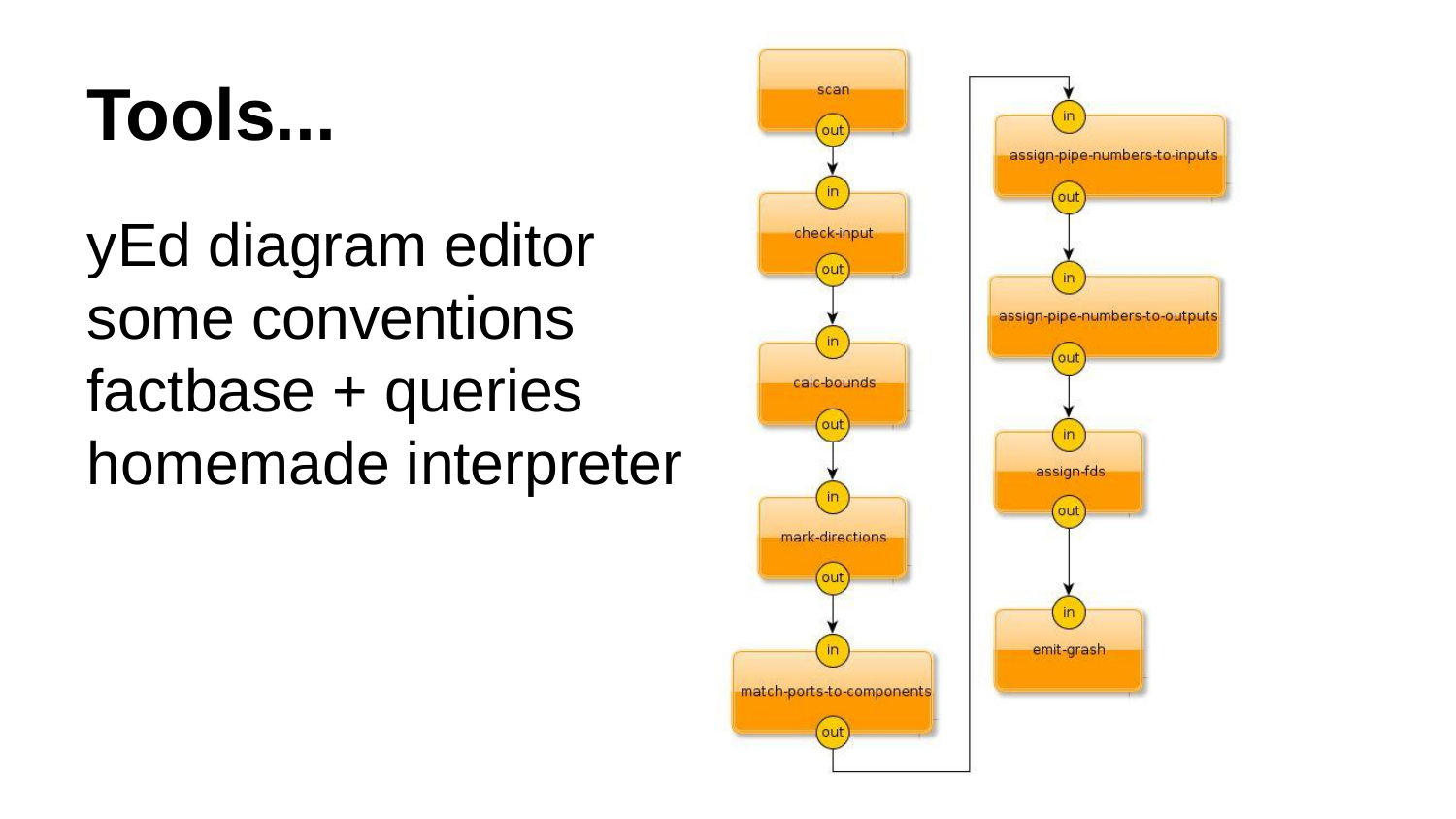

Tools...
yEd diagram editor
some conventions
factbase + queries
homemade interpreter